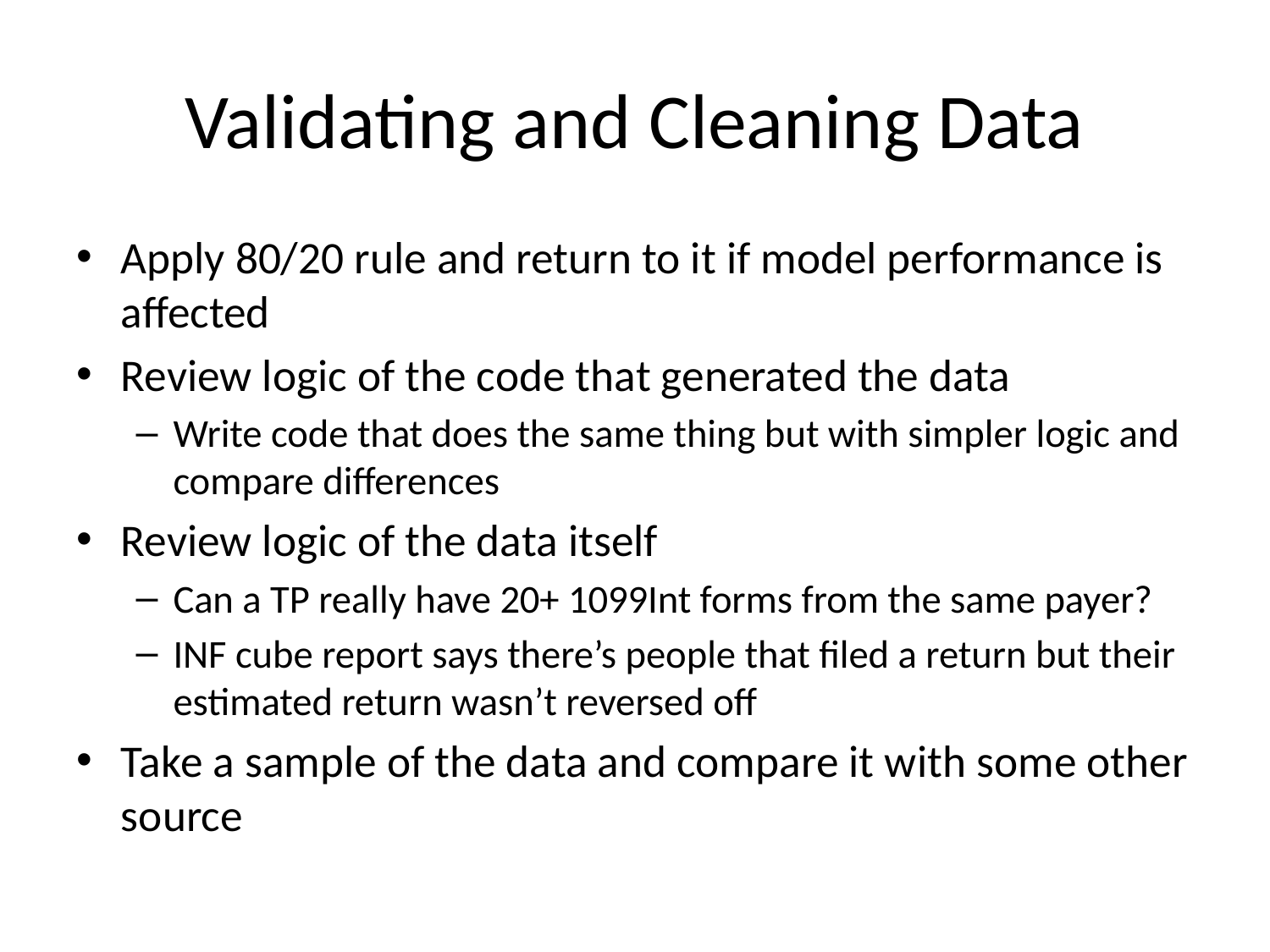

# Validating and Cleaning Data
Apply 80/20 rule and return to it if model performance is affected
Review logic of the code that generated the data
Write code that does the same thing but with simpler logic and compare differences
Review logic of the data itself
Can a TP really have 20+ 1099Int forms from the same payer?
INF cube report says there’s people that filed a return but their estimated return wasn’t reversed off
Take a sample of the data and compare it with some other source